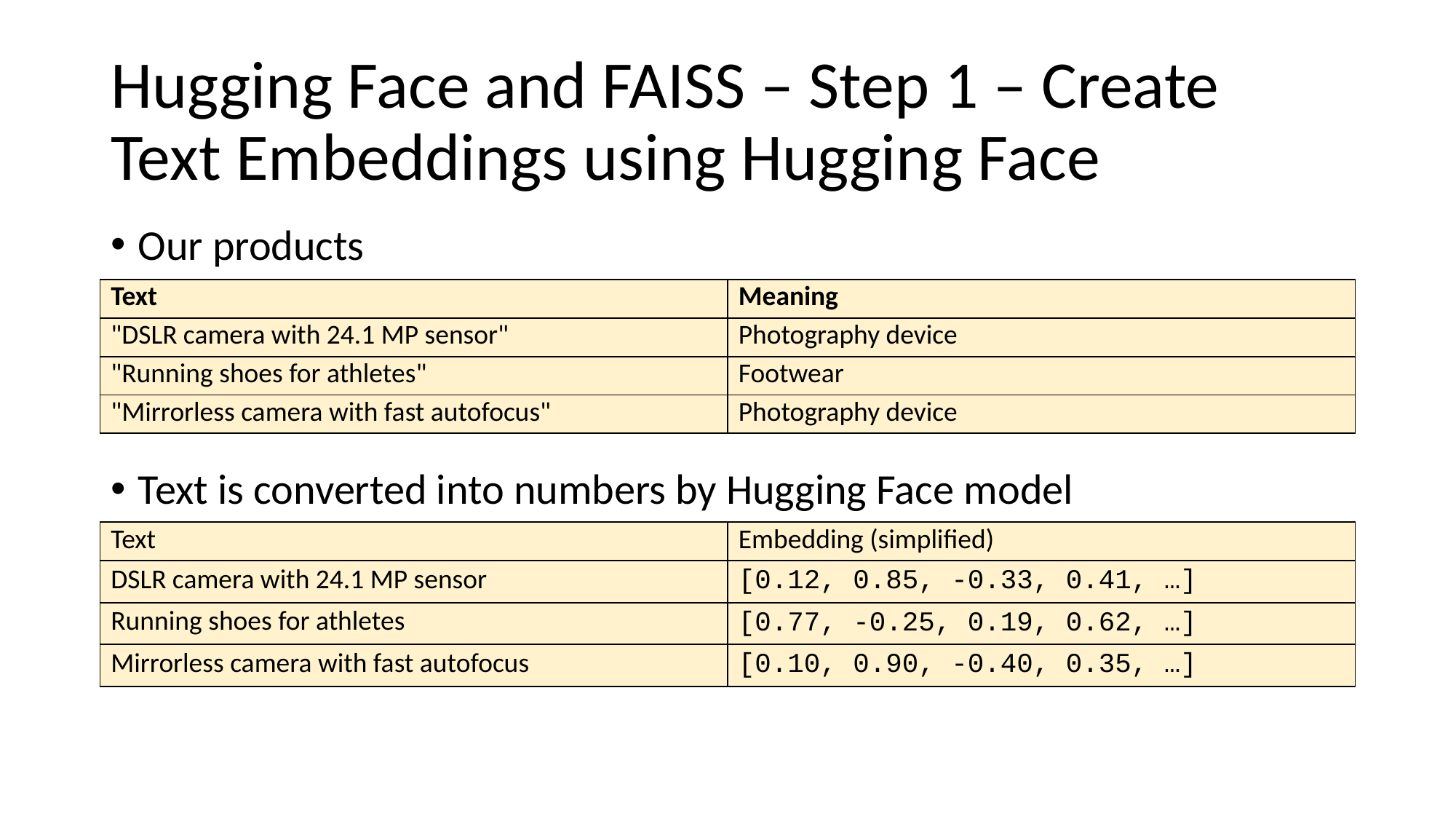

# Hugging Face and FAISS – Step 1 – Create Text Embeddings using Hugging Face
Our products

Text is converted into numbers by Hugging Face model
| Text | Meaning |
| --- | --- |
| "DSLR camera with 24.1 MP sensor" | Photography device |
| "Running shoes for athletes" | Footwear |
| "Mirrorless camera with fast autofocus" | Photography device |
| Text | Embedding (simplified) |
| --- | --- |
| DSLR camera with 24.1 MP sensor | [0.12, 0.85, -0.33, 0.41, …] |
| Running shoes for athletes | [0.77, -0.25, 0.19, 0.62, …] |
| Mirrorless camera with fast autofocus | [0.10, 0.90, -0.40, 0.35, …] |